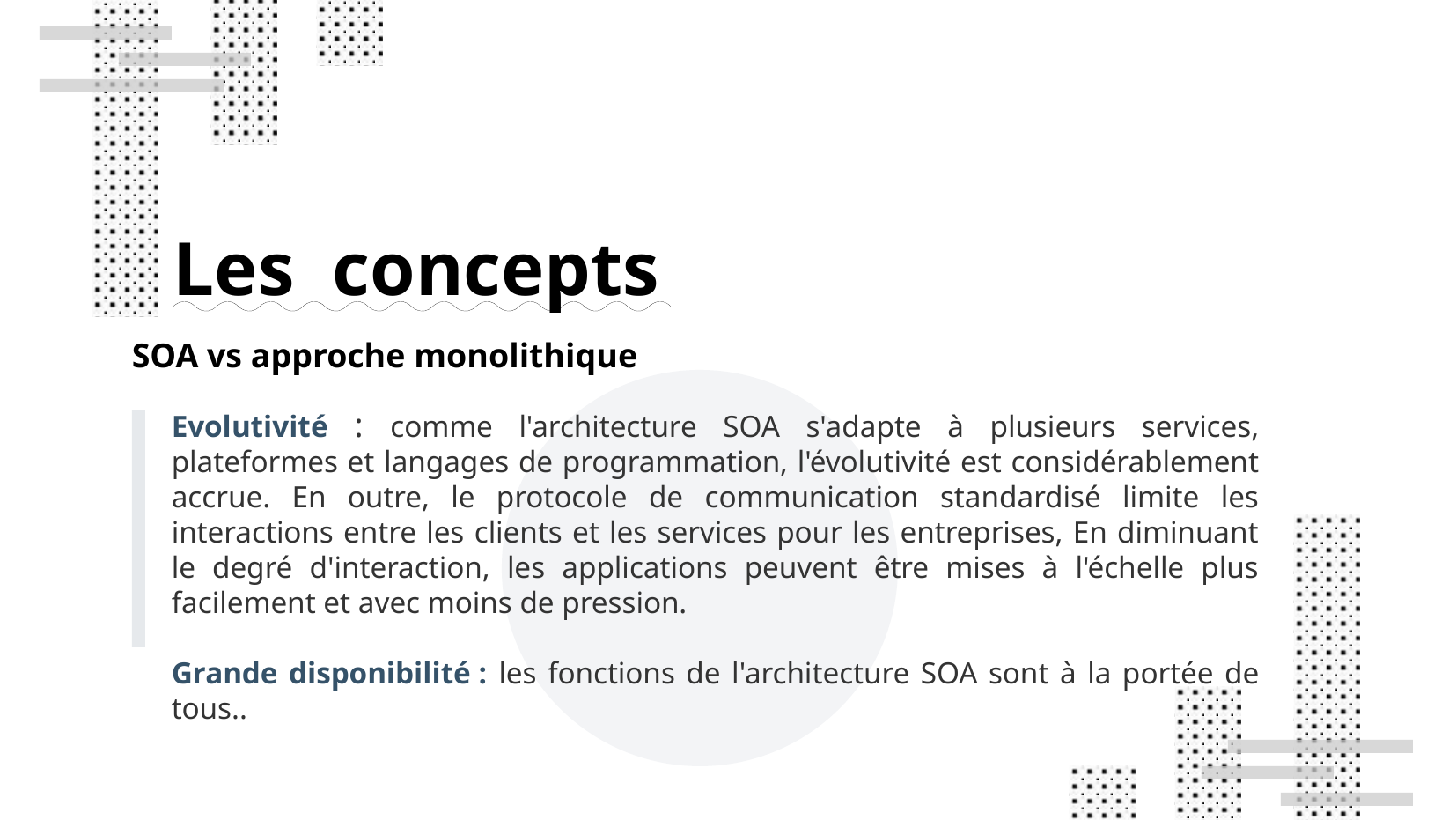

Les  concepts
SOA vs approche monolithique
Evolutivité : comme l'architecture SOA s'adapte à plusieurs services, plateformes et langages de programmation, l'évolutivité est considérablement accrue. En outre, le protocole de communication standardisé limite les interactions entre les clients et les services pour les entreprises, En diminuant le degré d'interaction, les applications peuvent être mises à l'échelle plus facilement et avec moins de pression.

Grande disponibilité : les fonctions de l'architecture SOA sont à la portée de tous..